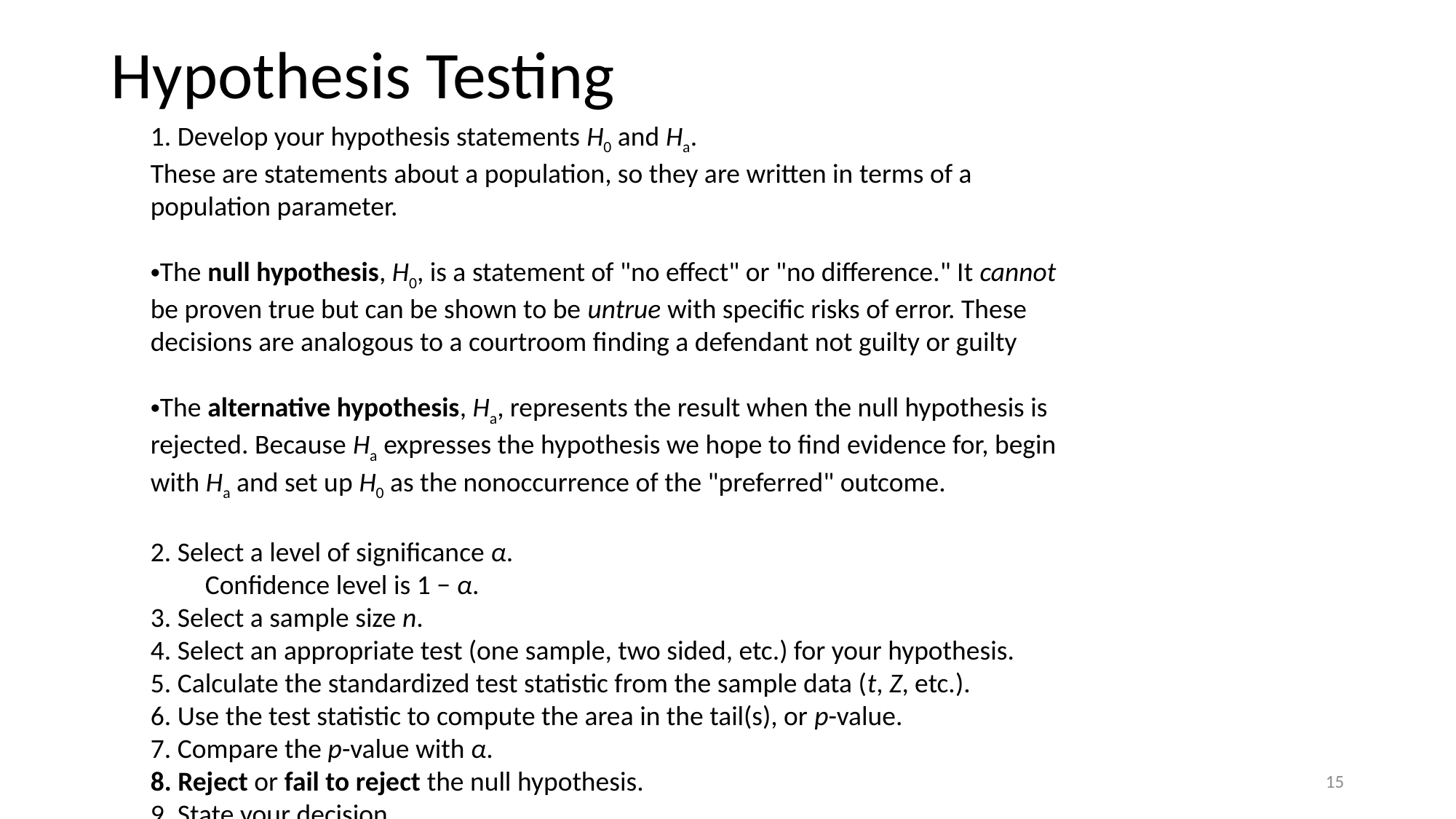

# Hypothesis Testing
 Develop your hypothesis statements H0 and Ha.
These are statements about a population, so they are written in terms of a population parameter.

The null hypothesis, H0, is a statement of "no effect" or "no difference." It cannot be proven true but can be shown to be untrue with specific risks of error. These decisions are analogous to a courtroom finding a defendant not guilty or guilty

The alternative hypothesis, Ha, represents the result when the null hypothesis is rejected. Because Ha expresses the hypothesis we hope to find evidence for, begin with Ha and set up H0 as the nonoccurrence of the "preferred" outcome.

 Select a level of significance α.
Confidence level is 1 − α.
 Select a sample size n.
 Select an appropriate test (one sample, two sided, etc.) for your hypothesis.
 Calculate the standardized test statistic from the sample data (t, Z, etc.).
 Use the test statistic to compute the area in the tail(s), or p-value.
 Compare the p-value with α.
 Reject or fail to reject the null hypothesis.
 State your decision.
15